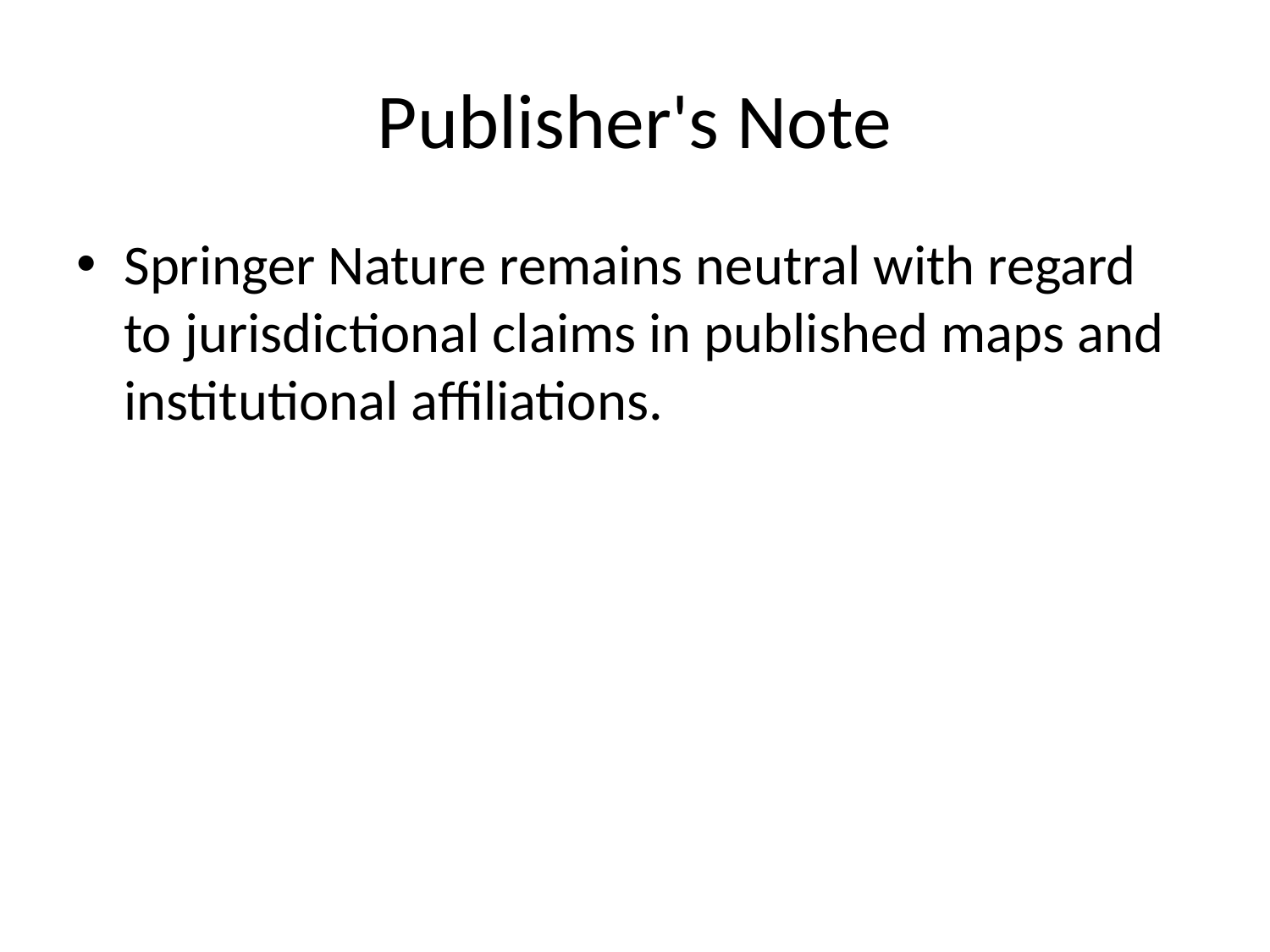

# Publisher's Note
Springer Nature remains neutral with regard to jurisdictional claims in published maps and institutional affiliations.